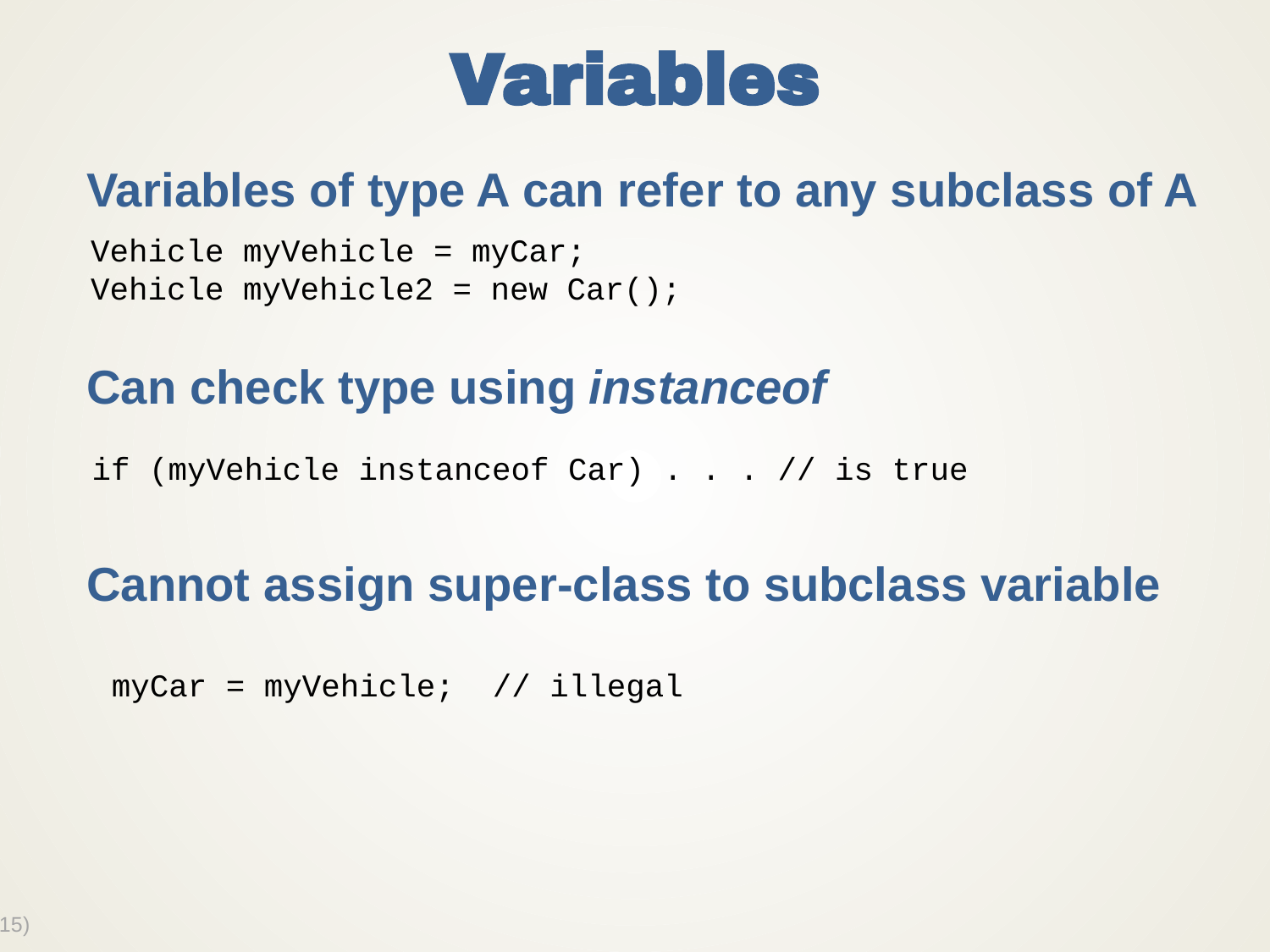

# Variables
Variables of type A can refer to any subclass of A

Can check type using instanceof

Cannot assign super-class to subclass variable
Vehicle myVehicle = myCar;
Vehicle myVehicle2 = new Car();
if (myVehicle instanceof Car) . . . // is true
myCar = myVehicle;  // illegal